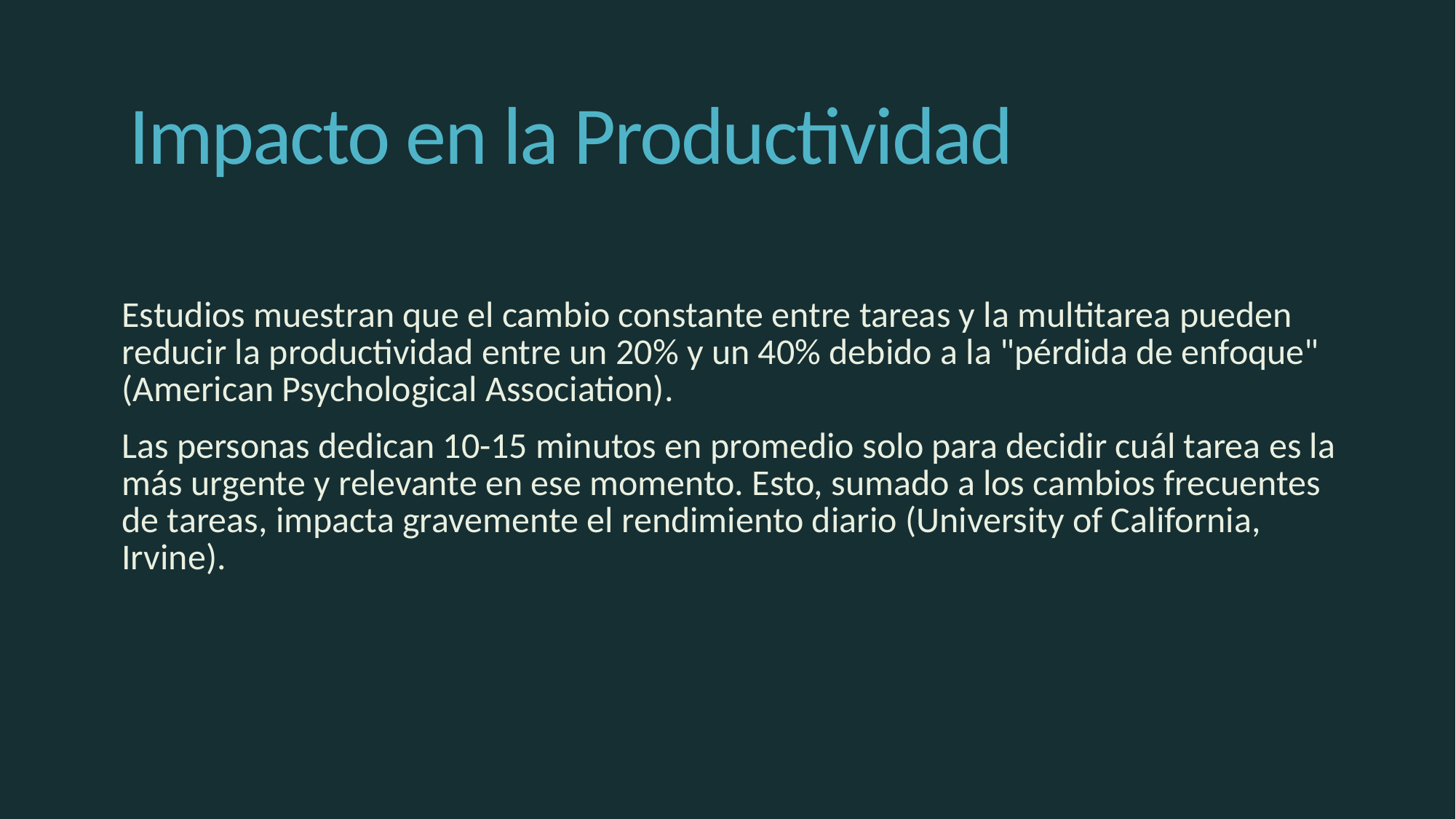

# Impacto en la Productividad
Estudios muestran que el cambio constante entre tareas y la multitarea pueden reducir la productividad entre un 20% y un 40% debido a la "pérdida de enfoque" (American Psychological Association).
Las personas dedican 10-15 minutos en promedio solo para decidir cuál tarea es la más urgente y relevante en ese momento. Esto, sumado a los cambios frecuentes de tareas, impacta gravemente el rendimiento diario (University of California, Irvine).